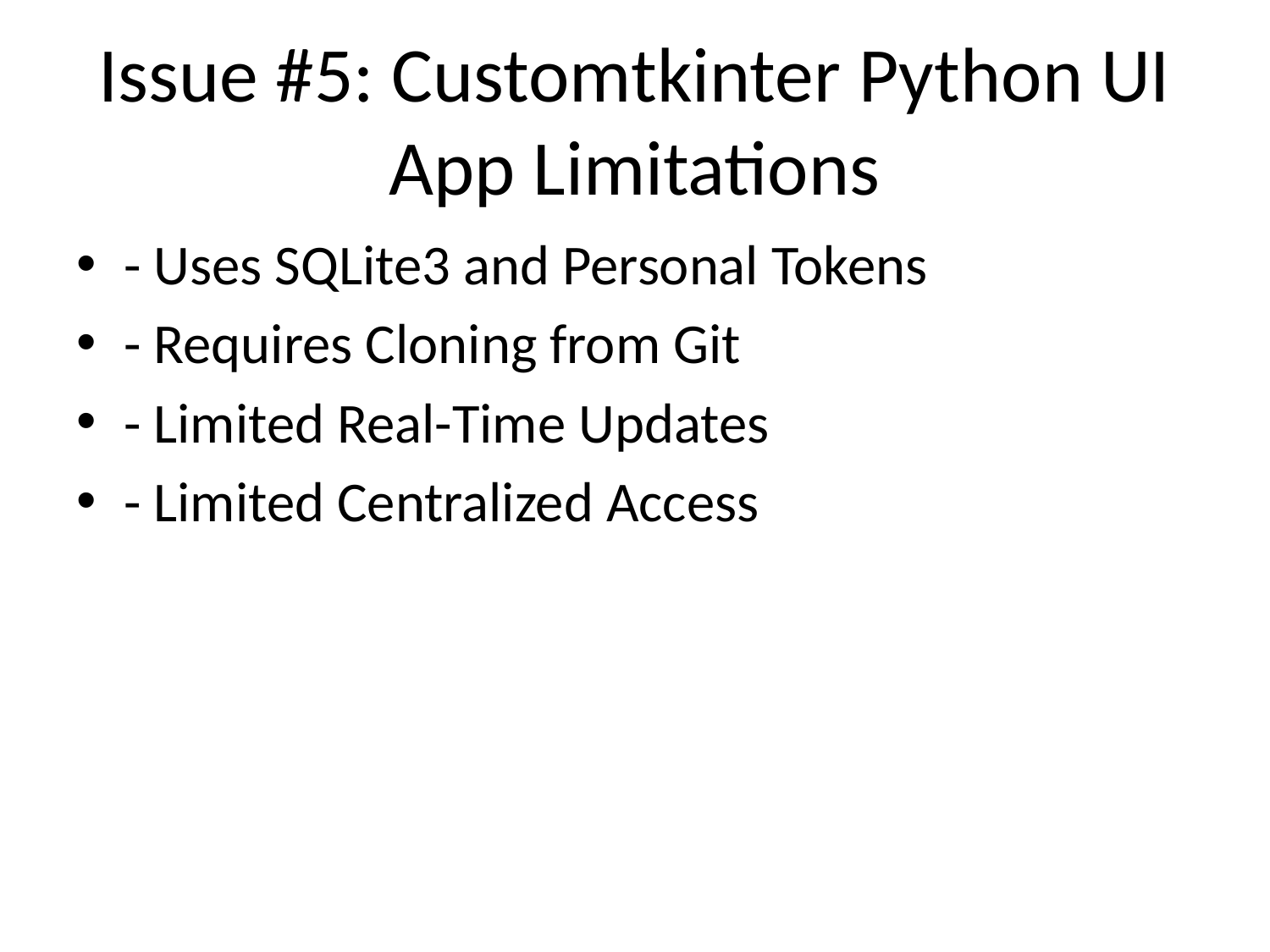

# Issue #5: Customtkinter Python UI App Limitations
- Uses SQLite3 and Personal Tokens
- Requires Cloning from Git
- Limited Real-Time Updates
- Limited Centralized Access